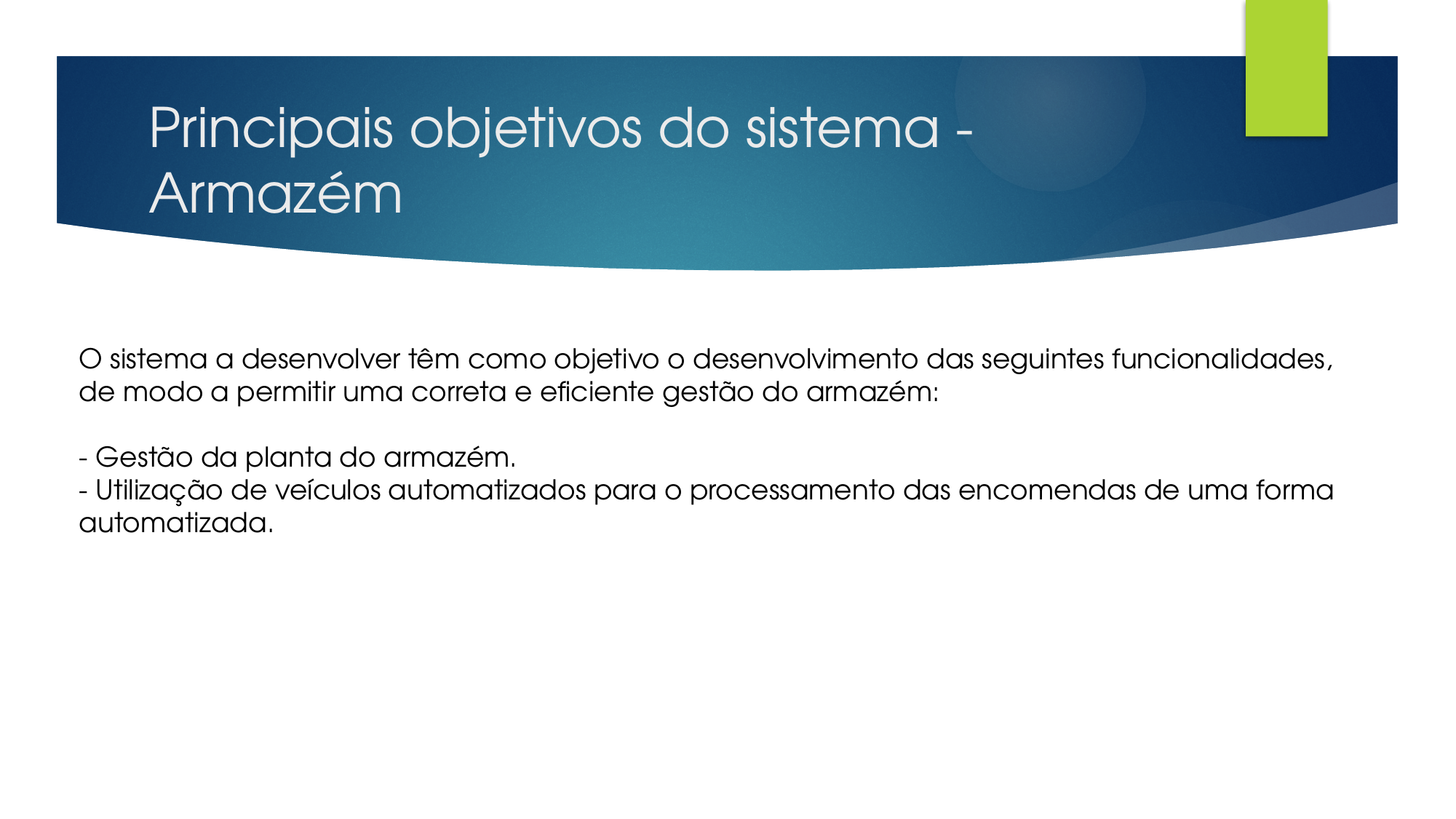

# Principais objetivos do sistema - Armazém
O sistema a desenvolver têm como objetivo o desenvolvimento das seguintes funcionalidades, de modo a permitir uma correta e eficiente gestão do armazém:
- Gestão da planta do armazém.
- Utilização de veículos automatizados para o processamento das encomendas de uma forma automatizada.